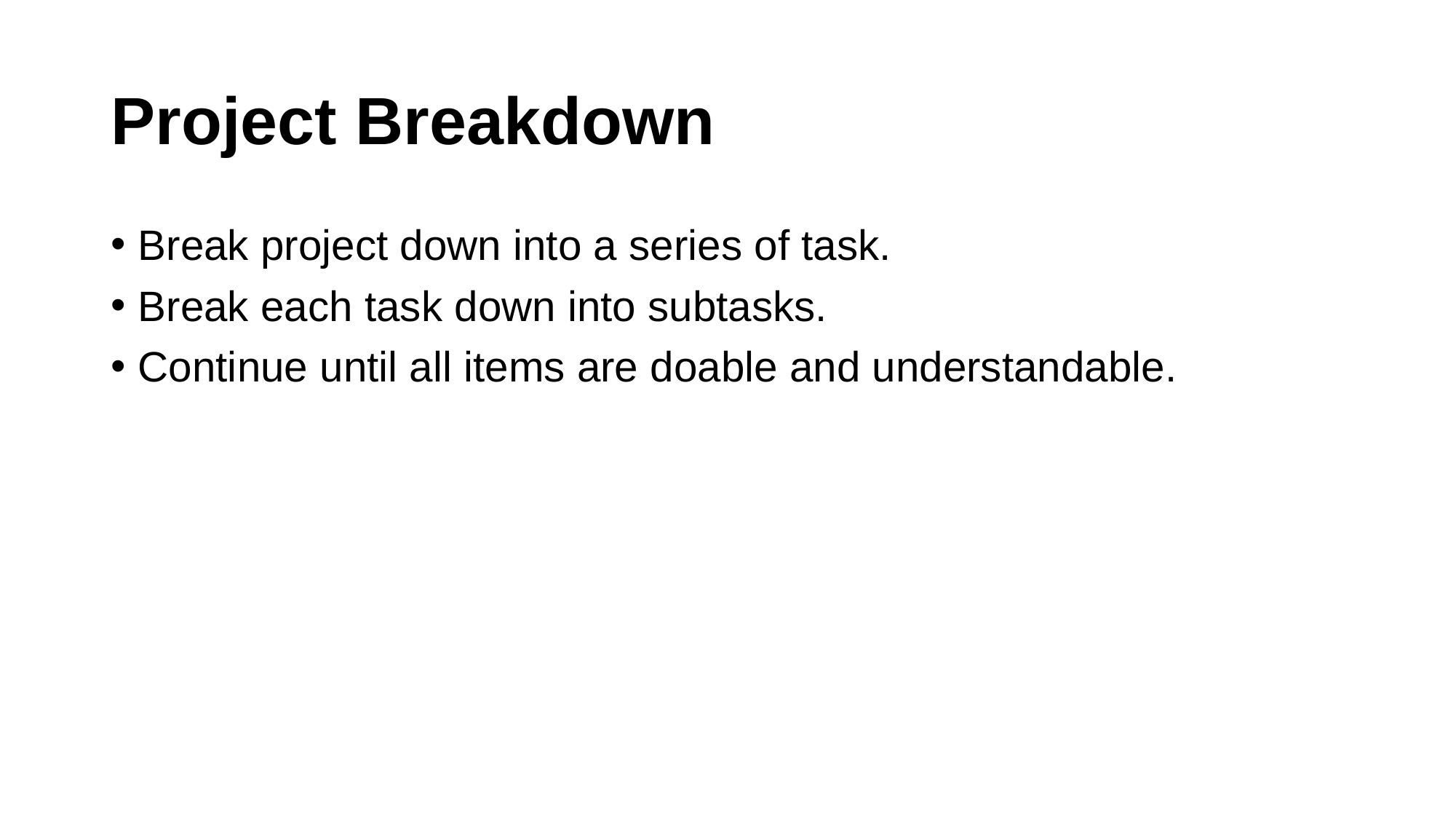

# Project Breakdown
Break project down into a series of task.
Break each task down into subtasks.
Continue until all items are doable and understandable.